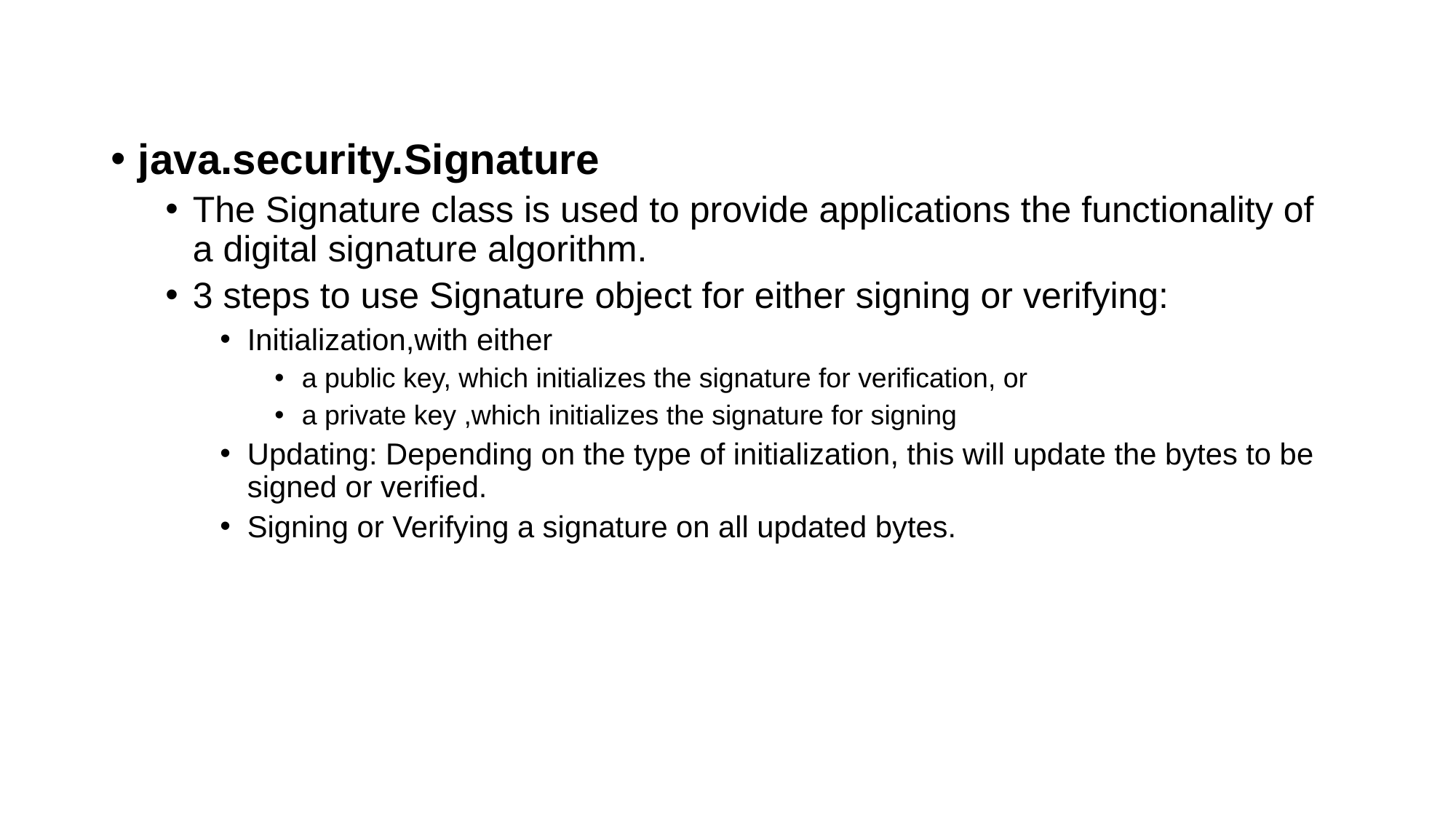

java.security.Signature
The Signature class is used to provide applications the functionality of a digital signature algorithm.
3 steps to use Signature object for either signing or verifying:
Initialization,with either
a public key, which initializes the signature for verification, or
a private key ,which initializes the signature for signing
Updating: Depending on the type of initialization, this will update the bytes to be signed or verified.
Signing or Verifying a signature on all updated bytes.